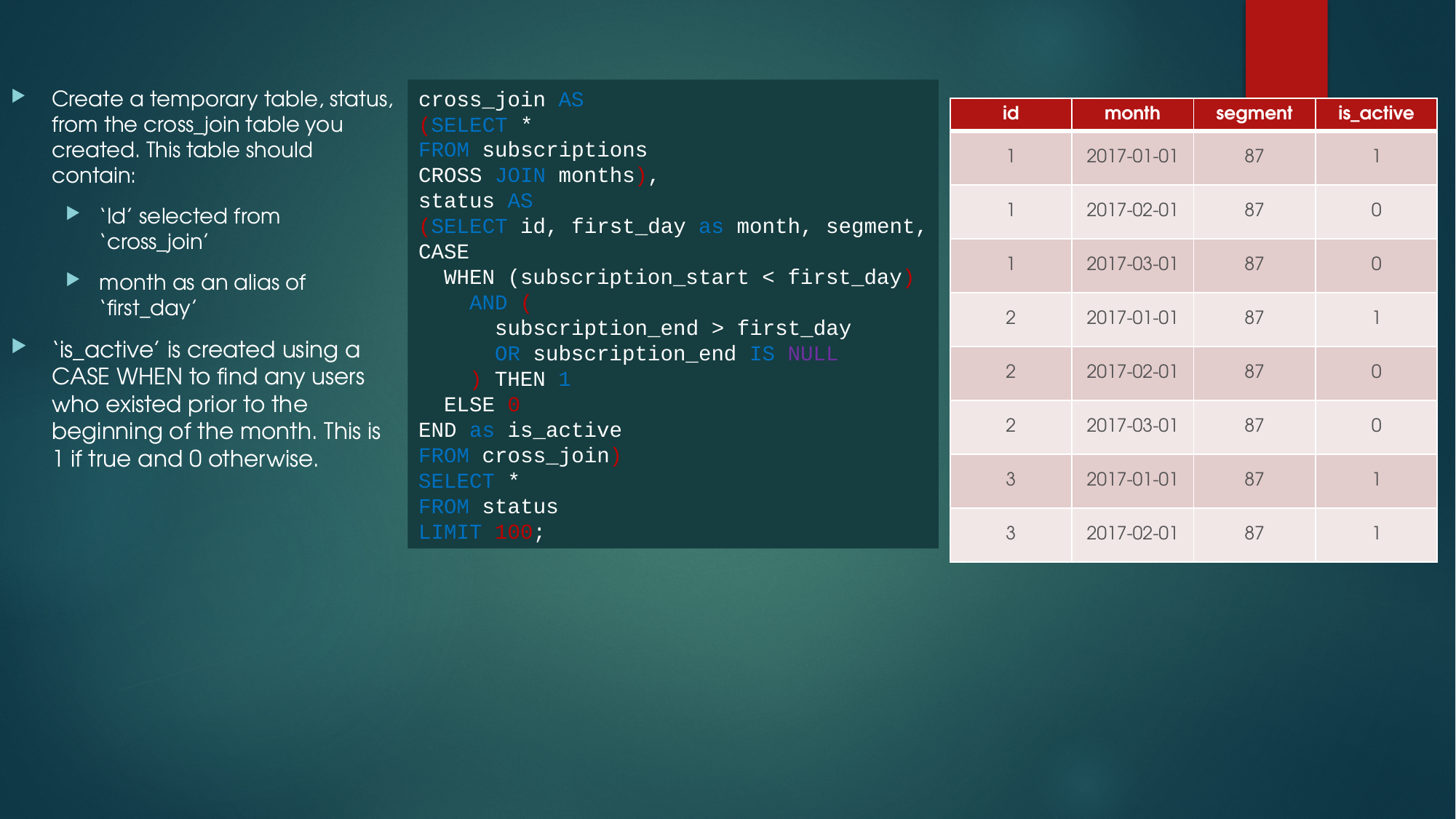

Create a temporary table, status, from the cross_join table you created. This table should contain:
‘Id’ selected from ‘cross_join’
month as an alias of ‘first_day’
‘is_active’ is created using a CASE WHEN to find any users who existed prior to the beginning of the month. This is 1 if true and 0 otherwise.
cross_join AS
(SELECT *
FROM subscriptions
CROSS JOIN months),
status AS
(SELECT id, first_day as month, segment,
CASE
  WHEN (subscription_start < first_day)
    AND (
      subscription_end > first_day
      OR subscription_end IS NULL
    ) THEN 1
  ELSE 0
END as is_active
FROM cross_join)
SELECT *
FROM status
LIMIT 100;
| id | month | segment | is\_active |
| --- | --- | --- | --- |
| 1 | 2017-01-01 | 87 | 1 |
| 1 | 2017-02-01 | 87 | 0 |
| 1 | 2017-03-01 | 87 | 0 |
| 2 | 2017-01-01 | 87 | 1 |
| 2 | 2017-02-01 | 87 | 0 |
| 2 | 2017-03-01 | 87 | 0 |
| 3 | 2017-01-01 | 87 | 1 |
| 3 | 2017-02-01 | 87 | 1 |